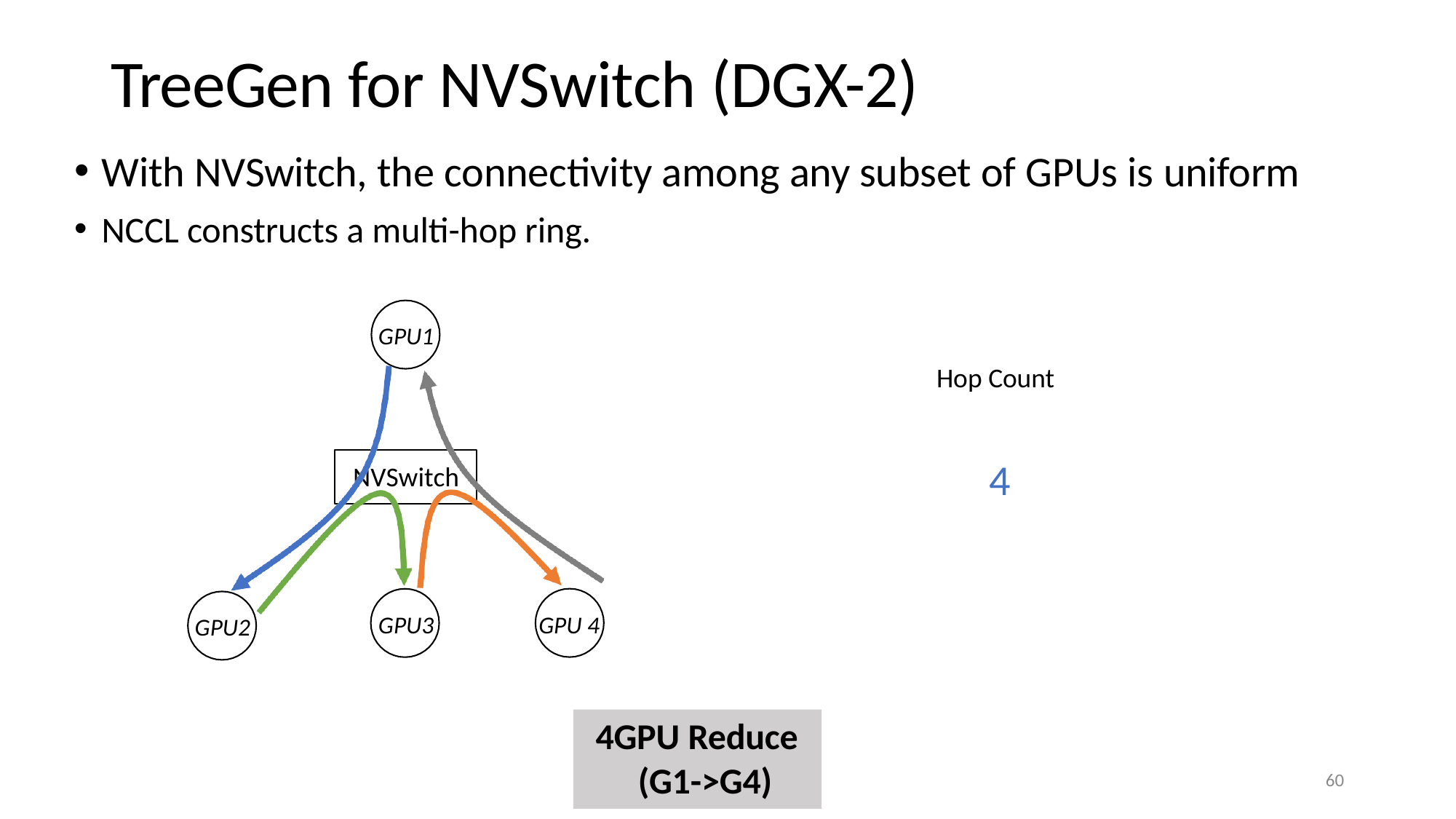

# TreeGen for NVSwitch (DGX-2)
With NVSwitch, the connectivity among any subset of GPUs is uniform
NCCL constructs a multi-hop ring.

GPU1
Hop Count

4
NVSwitch

GPU3
GPU 4
GPU2

4GPU Reduce  (G1->G4)
60